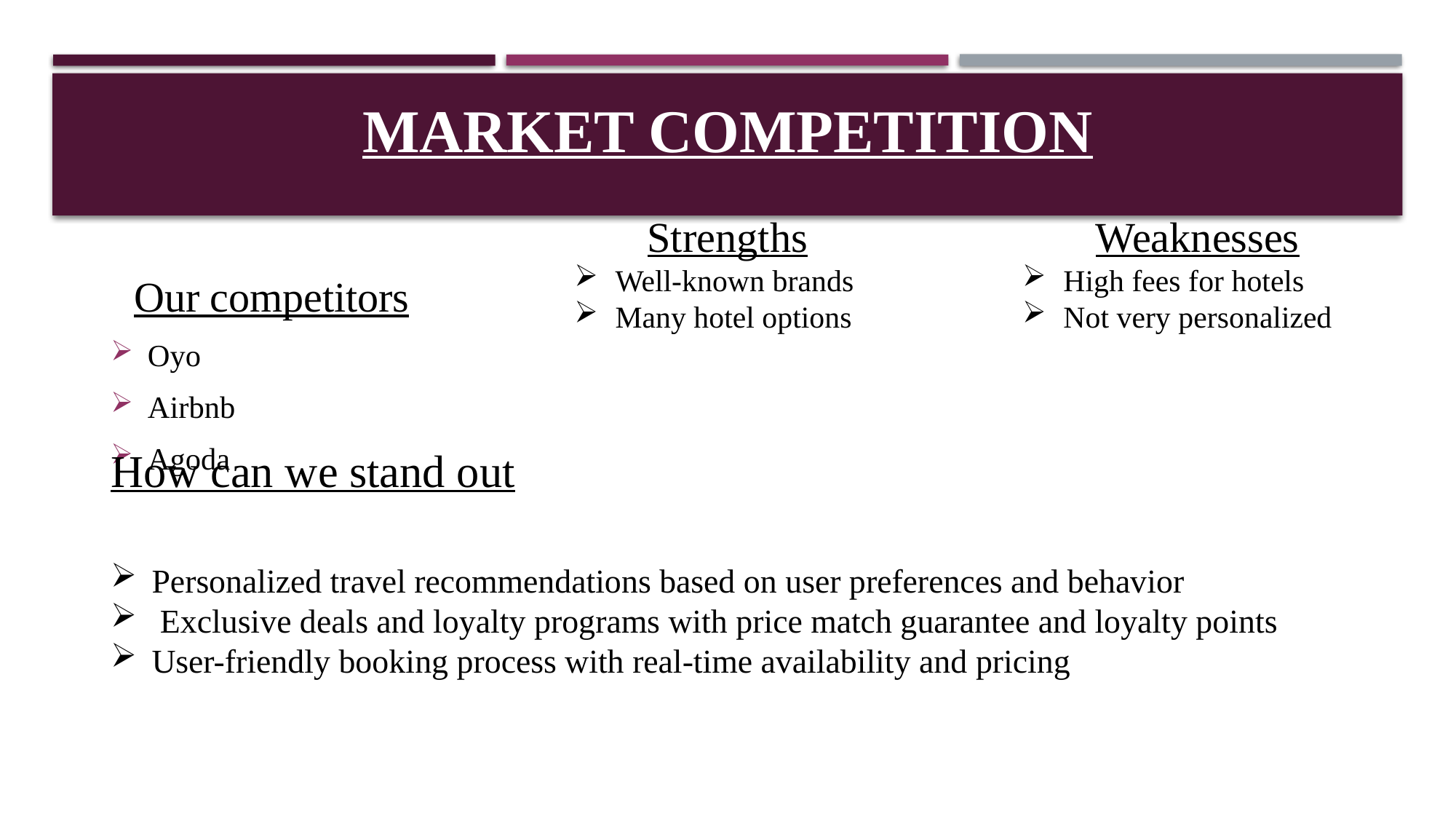

# Market Competition
Strengths
Well-known brands
Many hotel options

Weaknesses
High fees for hotels
Not very personalized
Our competitors
Oyo
Airbnb
Agoda

How can we stand out
Personalized travel recommendations based on user preferences and behavior
 Exclusive deals and loyalty programs with price match guarantee and loyalty points
User-friendly booking process with real-time availability and pricing